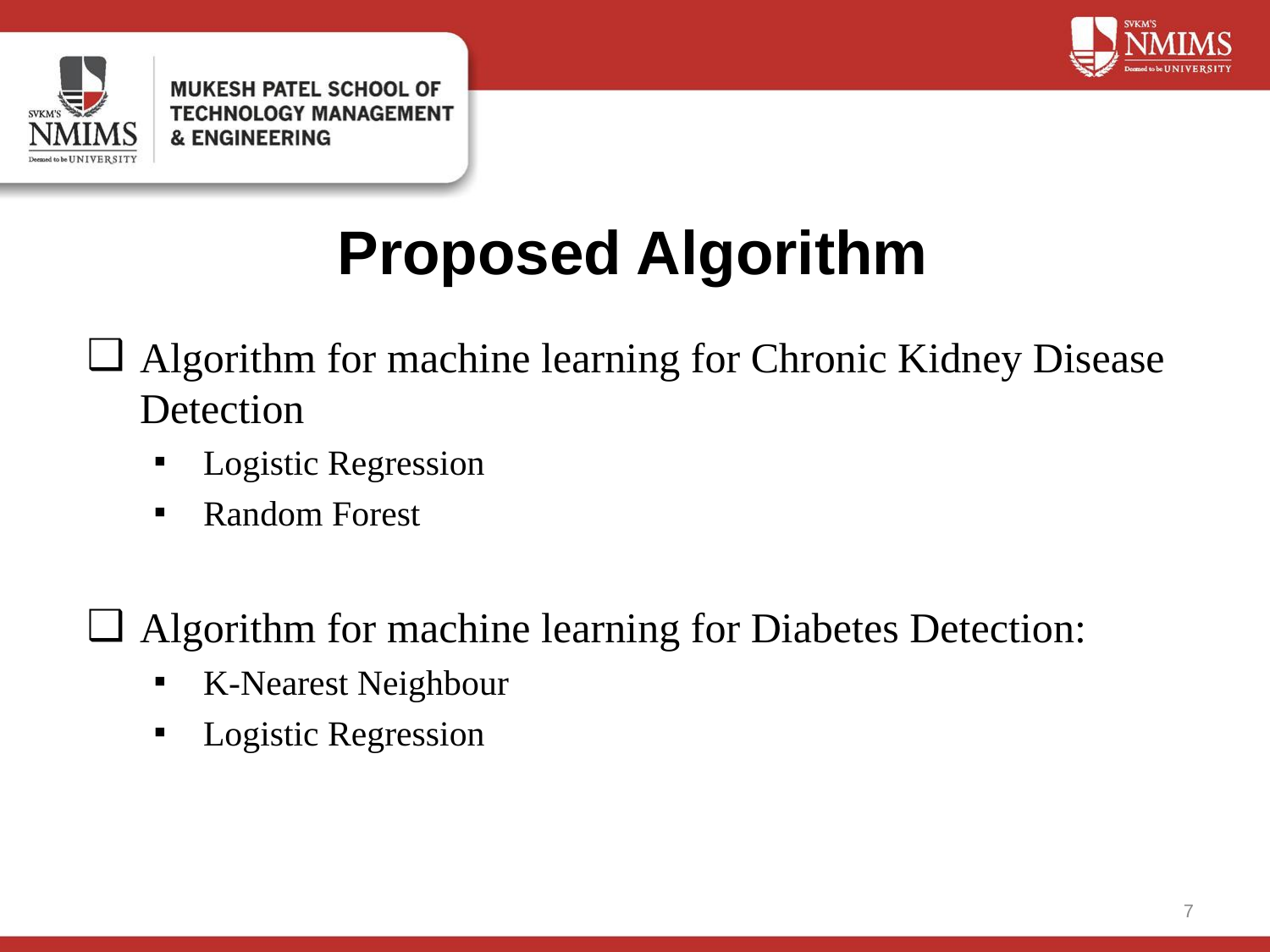

# Proposed Algorithm
Algorithm for machine learning for Chronic Kidney Disease Detection
Logistic Regression
Random Forest

Algorithm for machine learning for Diabetes Detection:
K-Nearest Neighbour
Logistic Regression
7